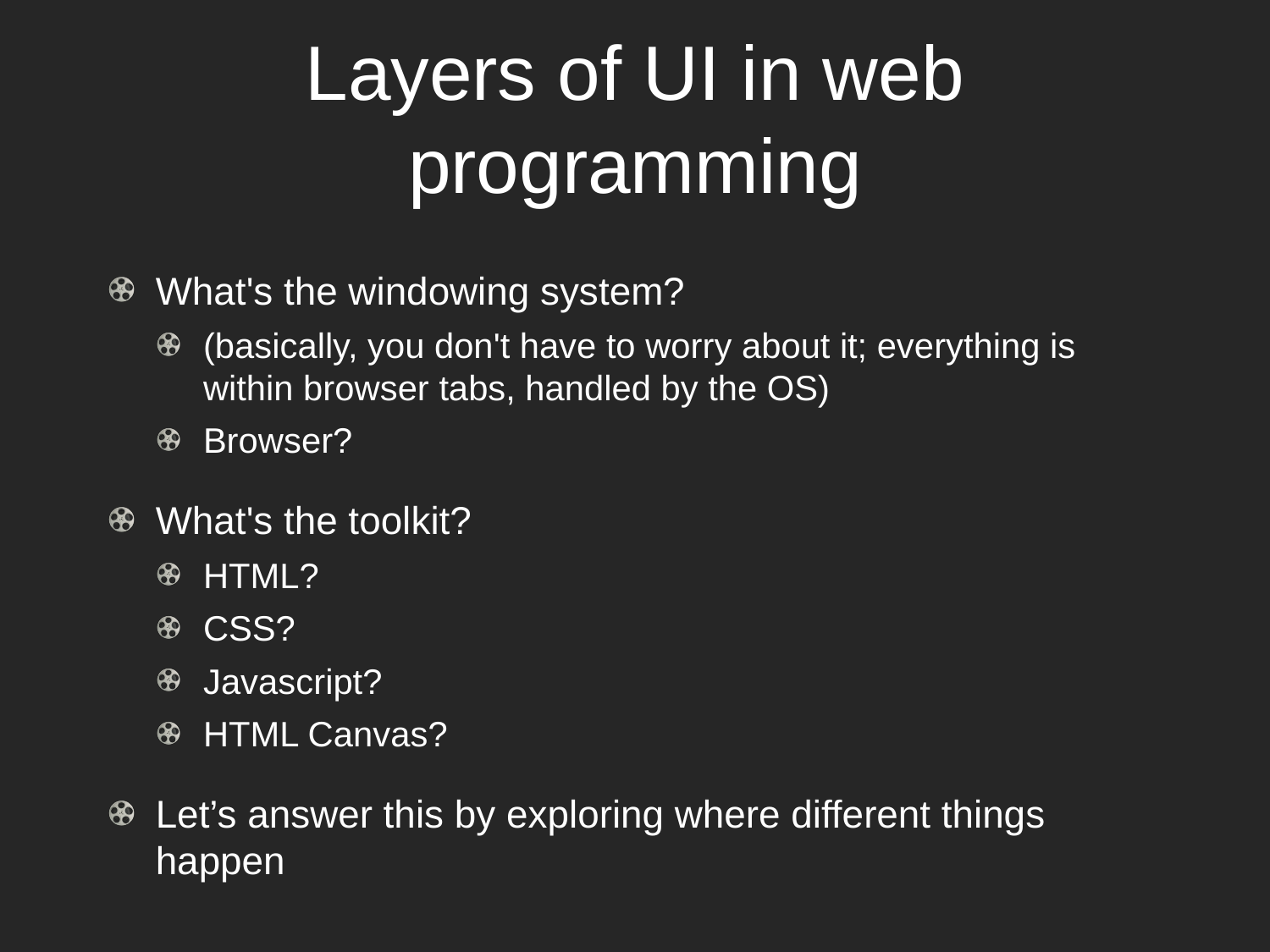

# Layers of UI in web programming
What's the windowing system?
(basically, you don't have to worry about it; everything is within browser tabs, handled by the OS)
Browser?
What's the toolkit?
HTML?
CSS?
Javascript?
HTML Canvas?
Let’s answer this by exploring where different things happen